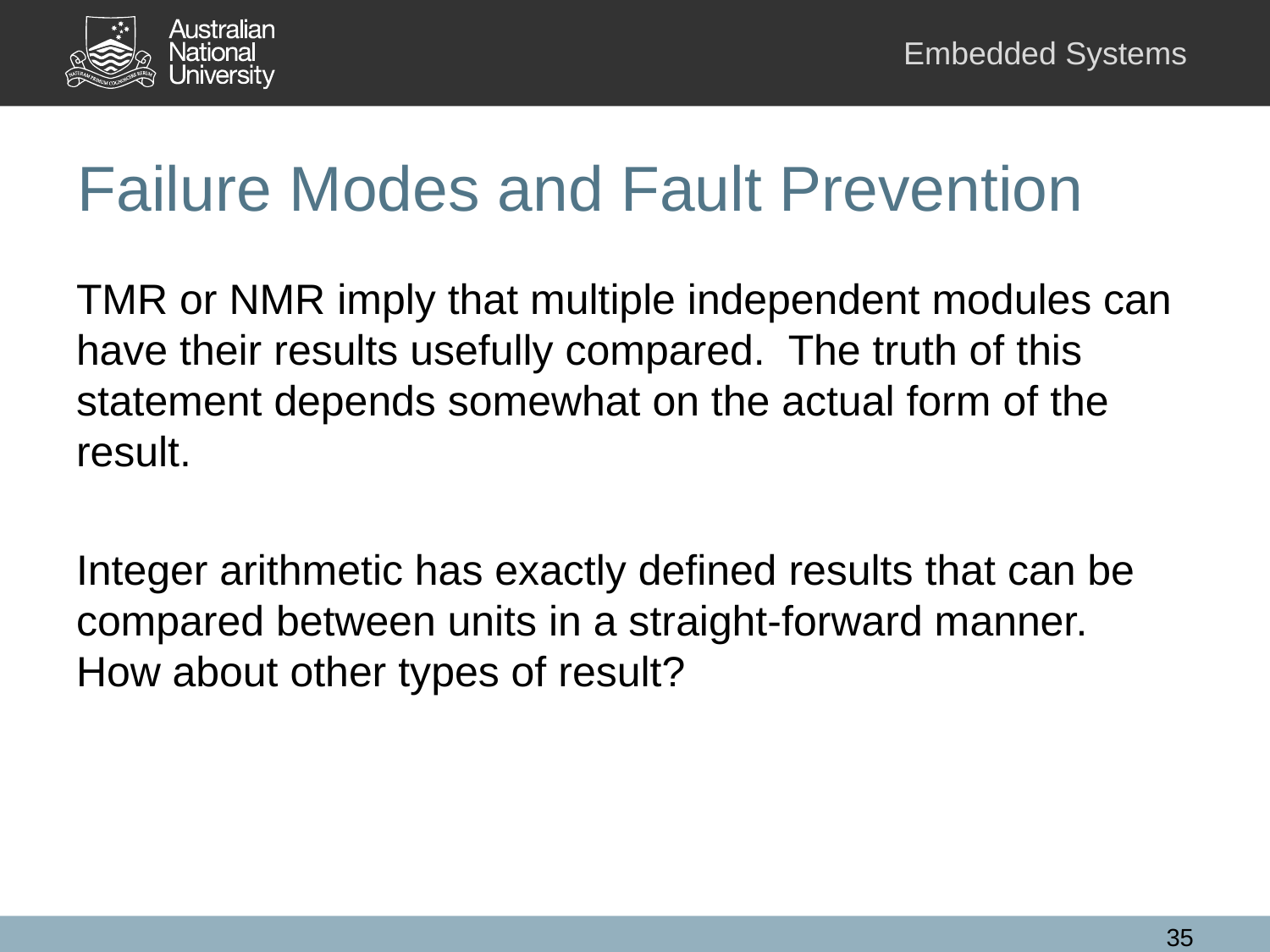

# Failure Modes and Fault Prevention
TMR or NMR imply that multiple independent modules can have their results usefully compared.  The truth of this statement depends somewhat on the actual form of the result.

Integer arithmetic has exactly defined results that can be compared between units in a straight-forward manner.  How about other types of result?
35